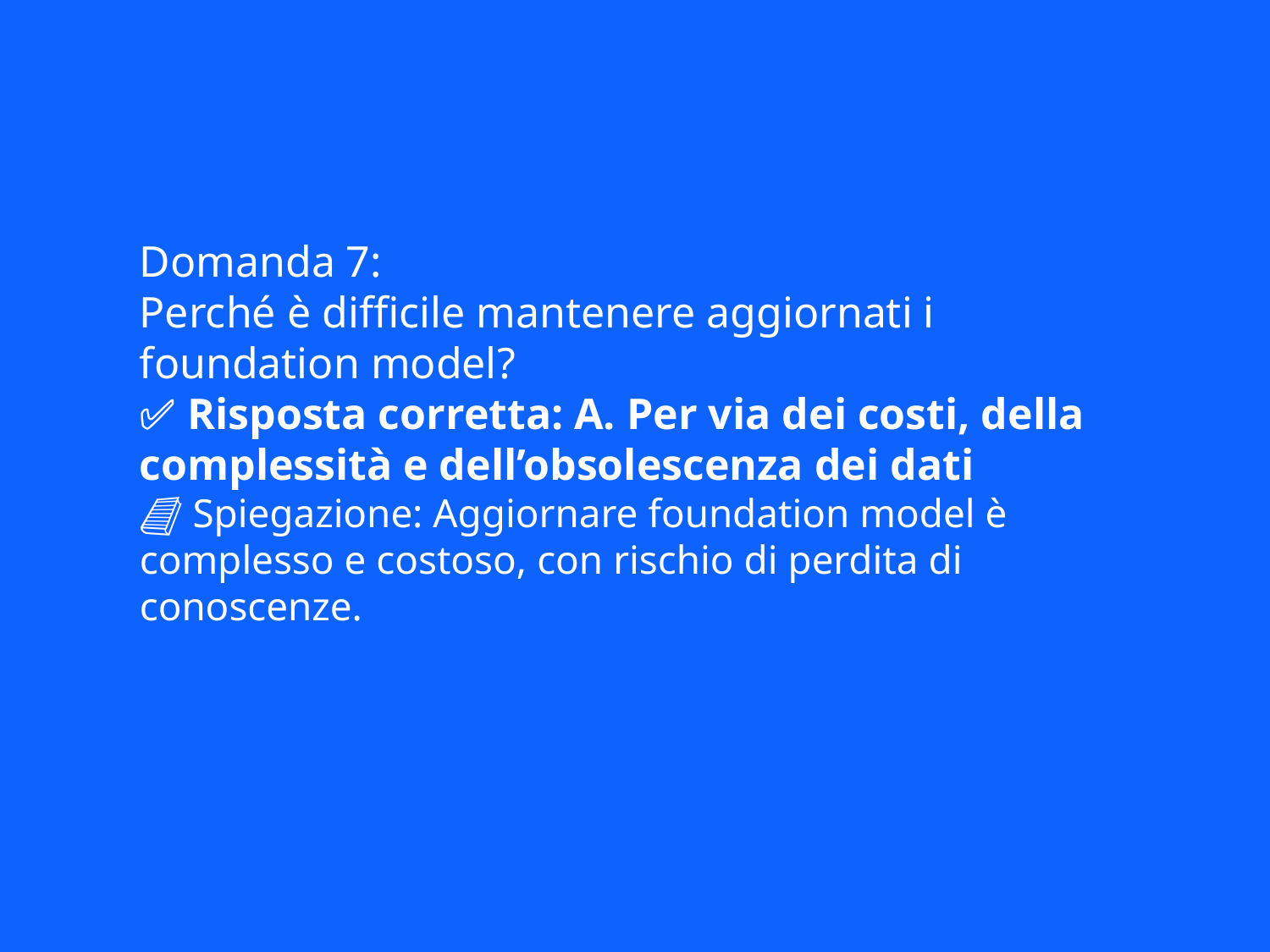

Domanda 7:
Perché è difficile mantenere aggiornati i foundation model?
✅ Risposta corretta: A. Per via dei costi, della complessità e dell’obsolescenza dei dati
📘 Spiegazione: Aggiornare foundation model è complesso e costoso, con rischio di perdita di conoscenze.